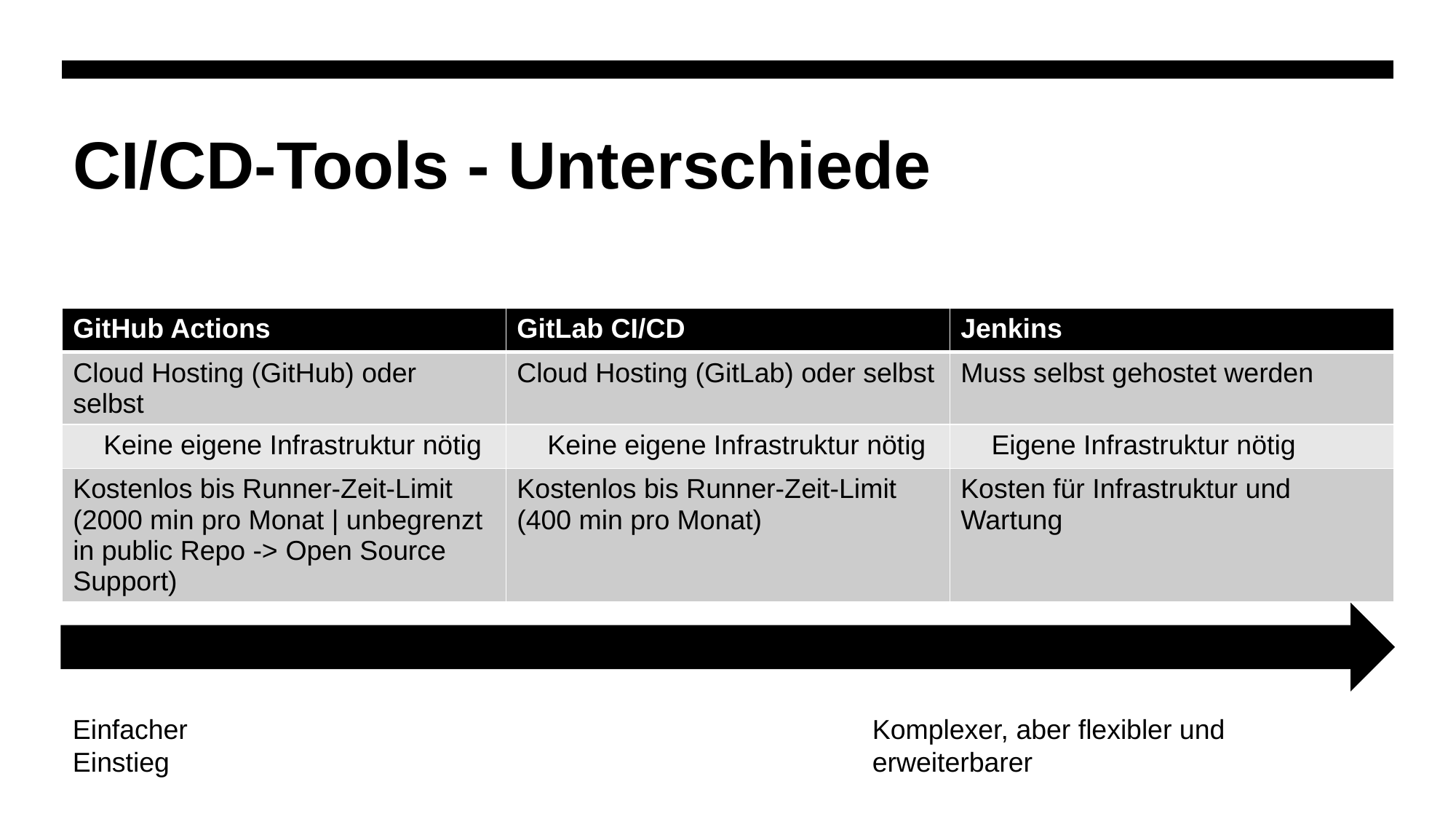

# CI/CD-Tools - Unterschiede
| GitHub Actions | GitLab CI/CD | Jenkins |
| --- | --- | --- |
| Cloud Hosting (GitHub) oder selbst | Cloud Hosting (GitLab) oder selbst | Muss selbst gehostet werden |
| Keine eigene Infrastruktur nötig | Keine eigene Infrastruktur nötig | Eigene Infrastruktur nötig |
| Kostenlos bis Runner-Zeit-Limit (2000 min pro Monat | unbegrenzt in public Repo -> Open Source Support) | Kostenlos bis Runner-Zeit-Limit (400 min pro Monat) | Kosten für Infrastruktur und Wartung |

Einfacher Einstieg
Komplexer, aber flexibler und erweiterbarer